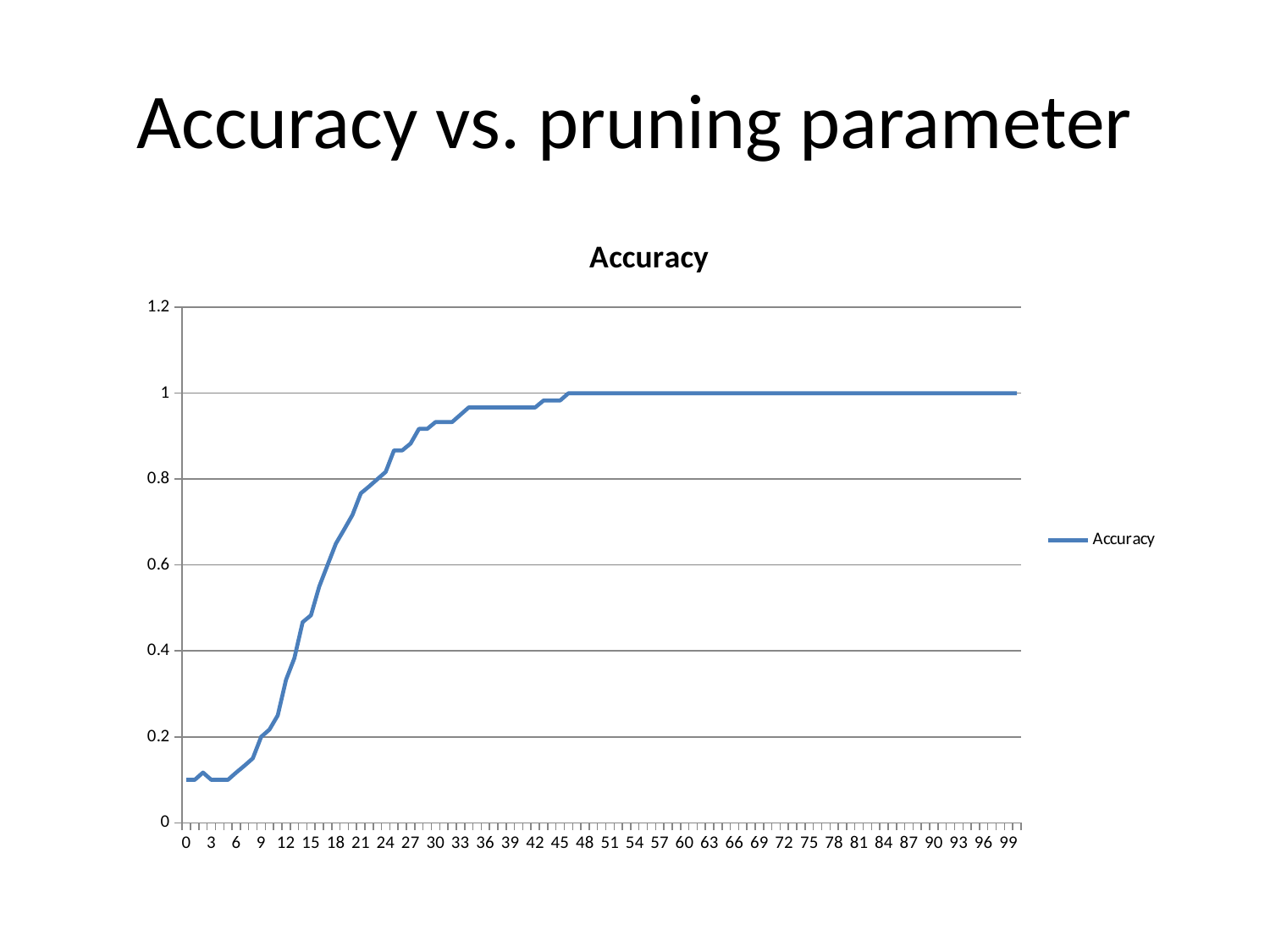

# Accuracy vs. pruning parameter

### Chart:

| Category | Accuracy |
|---|---|
| 0.0 | 0.1 |
| 1.0 | 0.1 |
| 2.0 | 0.117 |
| 3.0 | 0.1 |
| 4.0 | 0.1 |
| 5.0 | 0.1 |
| 6.0 | 0.117 |
| 7.0 | 0.133 |
| 8.0 | 0.15 |
| 9.0 | 0.2 |
| 10.0 | 0.217 |
| 11.0 | 0.25 |
| 12.0 | 0.333 |
| 13.0 | 0.383 |
| 14.0 | 0.467 |
| 15.0 | 0.483 |
| 16.0 | 0.55 |
| 17.0 | 0.6 |
| 18.0 | 0.65 |
| 19.0 | 0.683 |
| 20.0 | 0.717 |
| 21.0 | 0.767 |
| 22.0 | 0.783 |
| 23.0 | 0.8 |
| 24.0 | 0.817 |
| 25.0 | 0.867 |
| 26.0 | 0.867 |
| 27.0 | 0.883 |
| 28.0 | 0.917 |
| 29.0 | 0.917 |
| 30.0 | 0.933 |
| 31.0 | 0.933 |
| 32.0 | 0.933 |
| 33.0 | 0.95 |
| 34.0 | 0.967 |
| 35.0 | 0.967 |
| 36.0 | 0.967 |
| 37.0 | 0.967 |
| 38.0 | 0.967 |
| 39.0 | 0.967 |
| 40.0 | 0.967 |
| 41.0 | 0.967 |
| 42.0 | 0.967 |
| 43.0 | 0.983 |
| 44.0 | 0.983 |
| 45.0 | 0.983 |
| 46.0 | 1.0 |
| 47.0 | 1.0 |
| 48.0 | 1.0 |
| 49.0 | 1.0 |
| 50.0 | 1.0 |
| 51.0 | 1.0 |
| 52.0 | 1.0 |
| 53.0 | 1.0 |
| 54.0 | 1.0 |
| 55.0 | 1.0 |
| 56.0 | 1.0 |
| 57.0 | 1.0 |
| 58.0 | 1.0 |
| 59.0 | 1.0 |
| 60.0 | 1.0 |
| 61.0 | 1.0 |
| 62.0 | 1.0 |
| 63.0 | 1.0 |
| 64.0 | 1.0 |
| 65.0 | 1.0 |
| 66.0 | 1.0 |
| 67.0 | 1.0 |
| 68.0 | 1.0 |
| 69.0 | 1.0 |
| 70.0 | 1.0 |
| 71.0 | 1.0 |
| 72.0 | 1.0 |
| 73.0 | 1.0 |
| 74.0 | 1.0 |
| 75.0 | 1.0 |
| 76.0 | 1.0 |
| 77.0 | 1.0 |
| 78.0 | 1.0 |
| 79.0 | 1.0 |
| 80.0 | 1.0 |
| 81.0 | 1.0 |
| 82.0 | 1.0 |
| 83.0 | 1.0 |
| 84.0 | 1.0 |
| 85.0 | 1.0 |
| 86.0 | 1.0 |
| 87.0 | 1.0 |
| 88.0 | 1.0 |
| 89.0 | 1.0 |
| 90.0 | 1.0 |
| 91.0 | 1.0 |
| 92.0 | 1.0 |
| 93.0 | 1.0 |
| 94.0 | 1.0 |
| 95.0 | 1.0 |
| 96.0 | 1.0 |
| 97.0 | 1.0 |
| 98.0 | 1.0 |
| 99.0 | 1.0 |
| 100.0 | 1.0 |